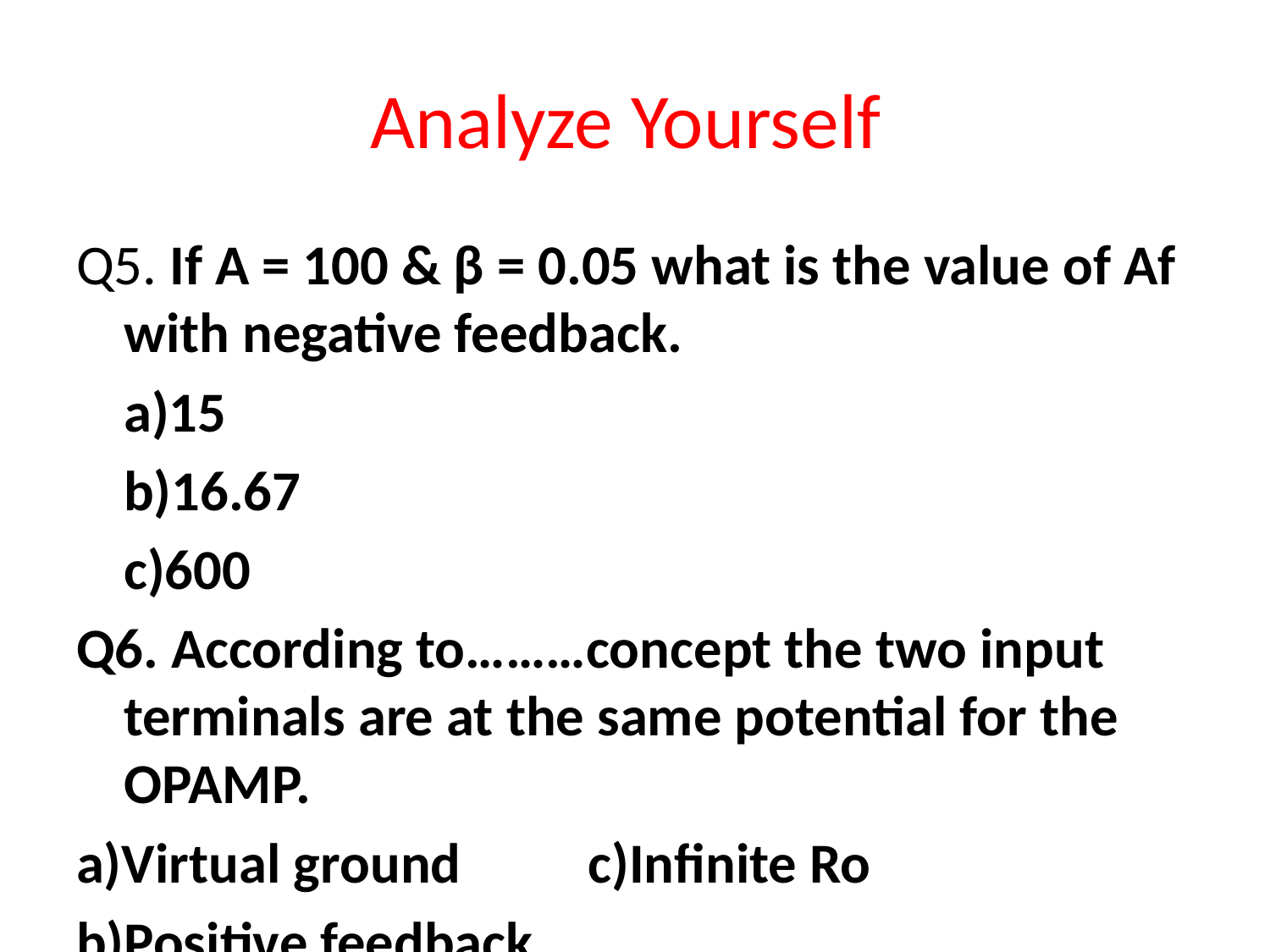

# Analyze Yourself
Q5. If A = 100 & β = 0.05 what is the value of Af with negative feedback.
	a)15
	b)16.67
	c)600
Q6. According to………concept the two input terminals are at the same potential for the OPAMP.
a)Virtual ground          c)Infinite Ro
b)Positive feedback